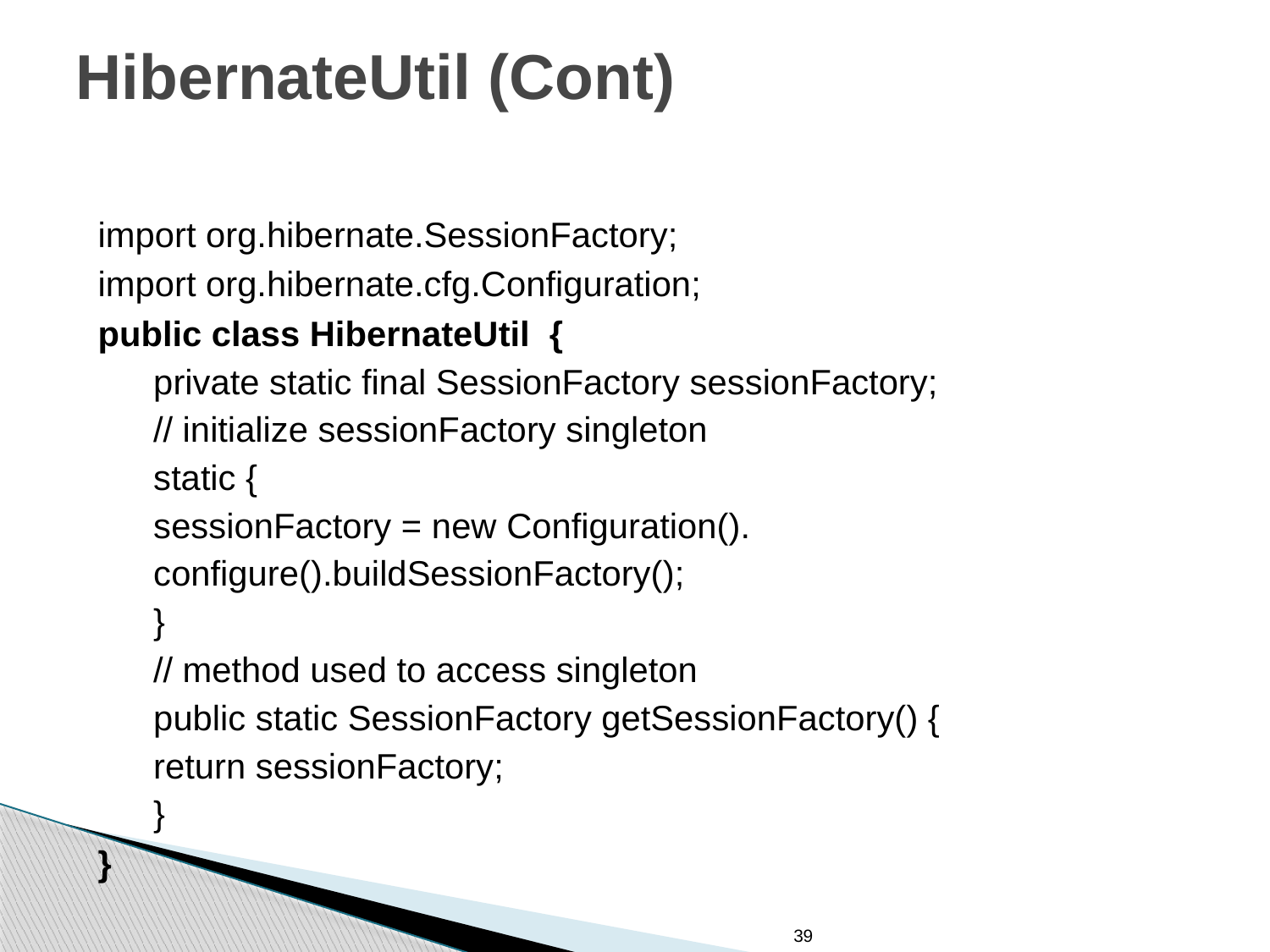

# HibernateUtil (Cont)
import org.hibernate.SessionFactory;
import org.hibernate.cfg.Configuration;
public class HibernateUtil  {
private static final SessionFactory sessionFactory;
// initialize sessionFactory singleton
static {
sessionFactory = new Configuration().
configure().buildSessionFactory();
}
// method used to access singleton
public static SessionFactory getSessionFactory() {
return sessionFactory;
}
}

39